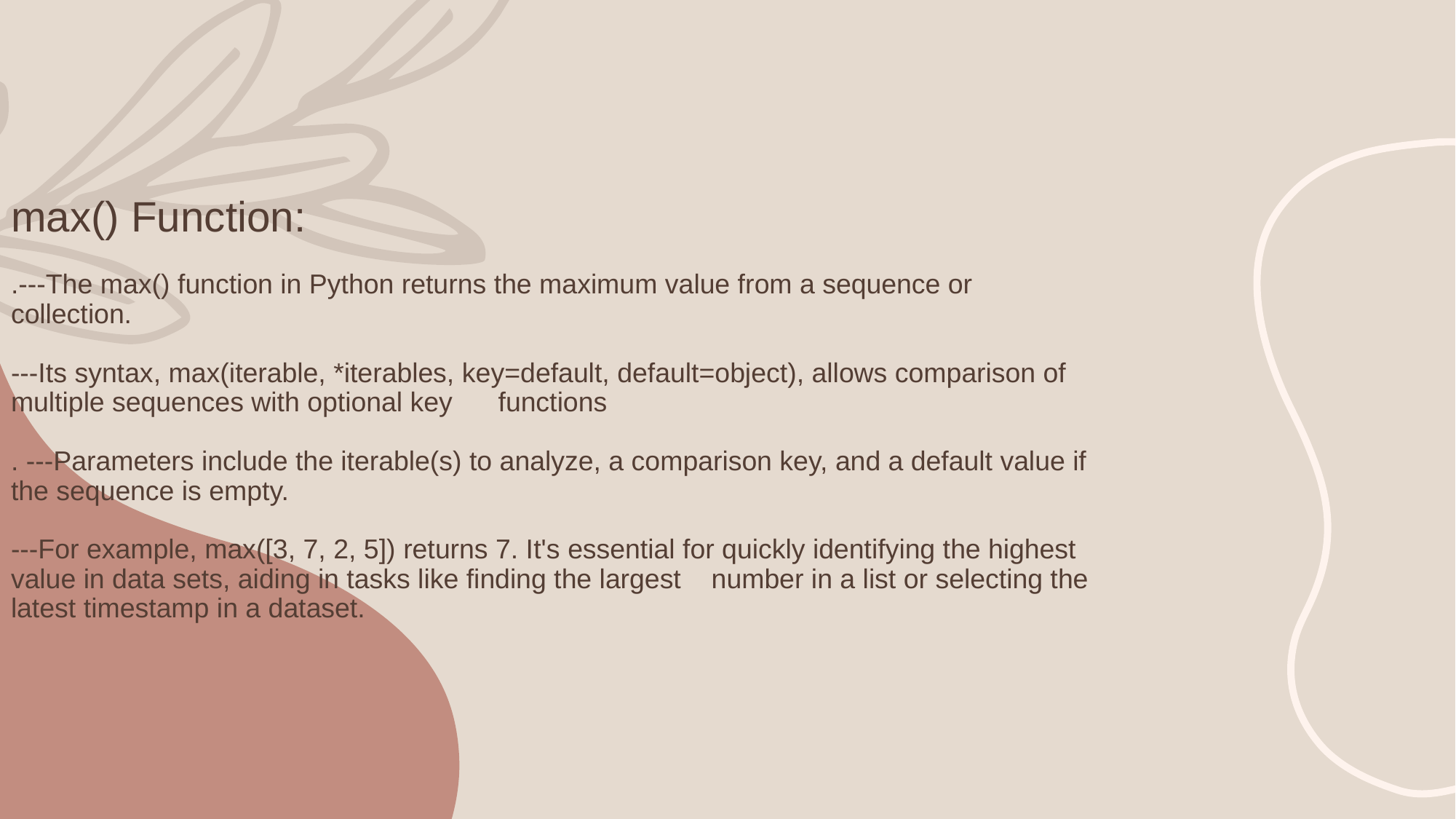

# max() Function: .---The max() function in Python returns the maximum value from a sequence or collection. ---Its syntax, max(iterable, *iterables, key=default, default=object), allows comparison of multiple sequences with optional key      functions . ---Parameters include the iterable(s) to analyze, a comparison key, and a default value if the sequence is empty. ---For example, max([3, 7, 2, 5]) returns 7. It's essential for quickly identifying the highest value in data sets, aiding in tasks like finding the largest    number in a list or selecting the latest timestamp in a dataset.